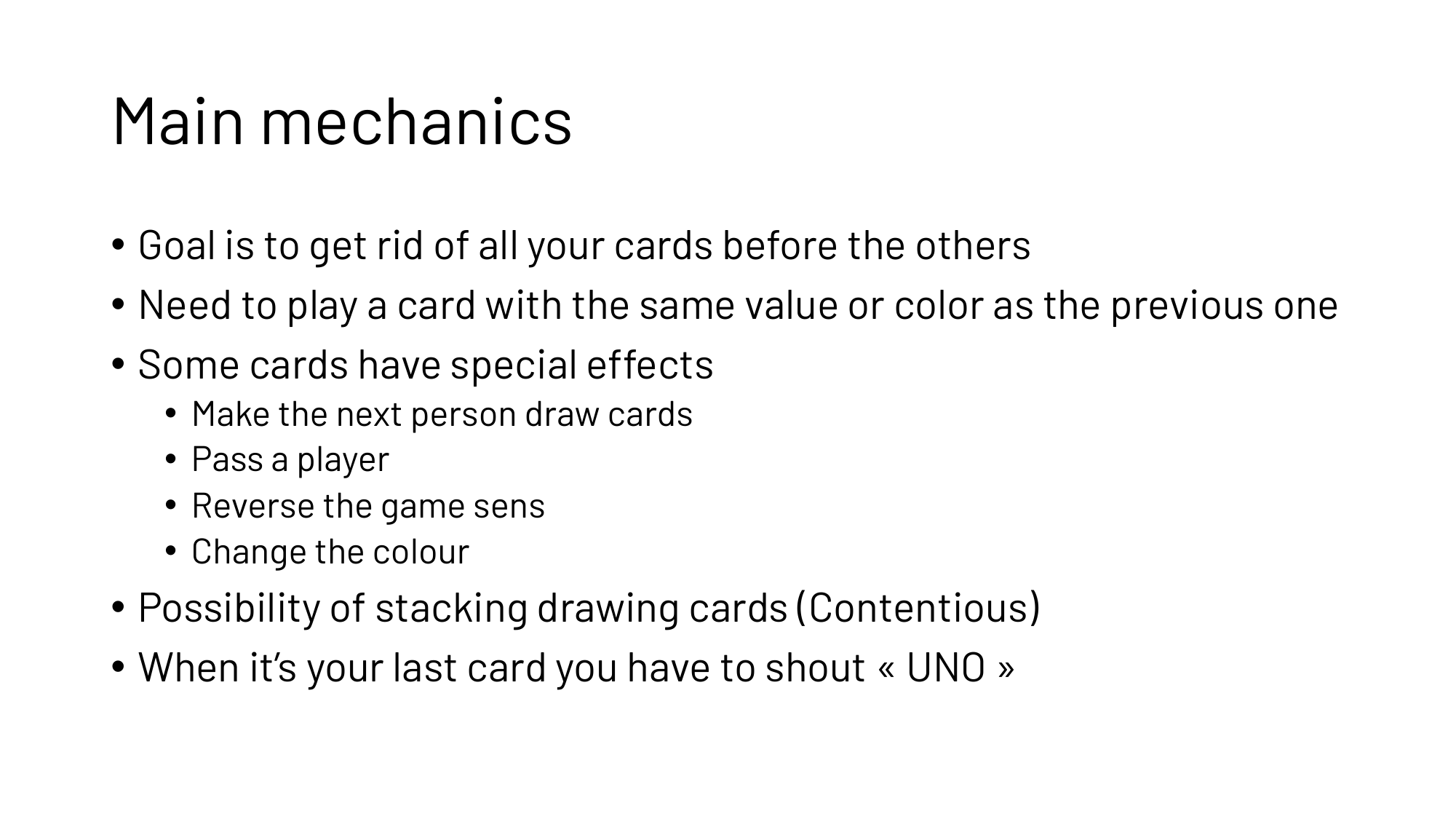

# Main mechanics
Goal is to get rid of all your cards before the others
Need to play a card with the same value or color as the previous one
Some cards have special effects
Make the next person draw cards
Pass a player
Reverse the game sens
Change the colour
Possibility of stacking drawing cards (Contentious)
When it’s your last card you have to shout « UNO »